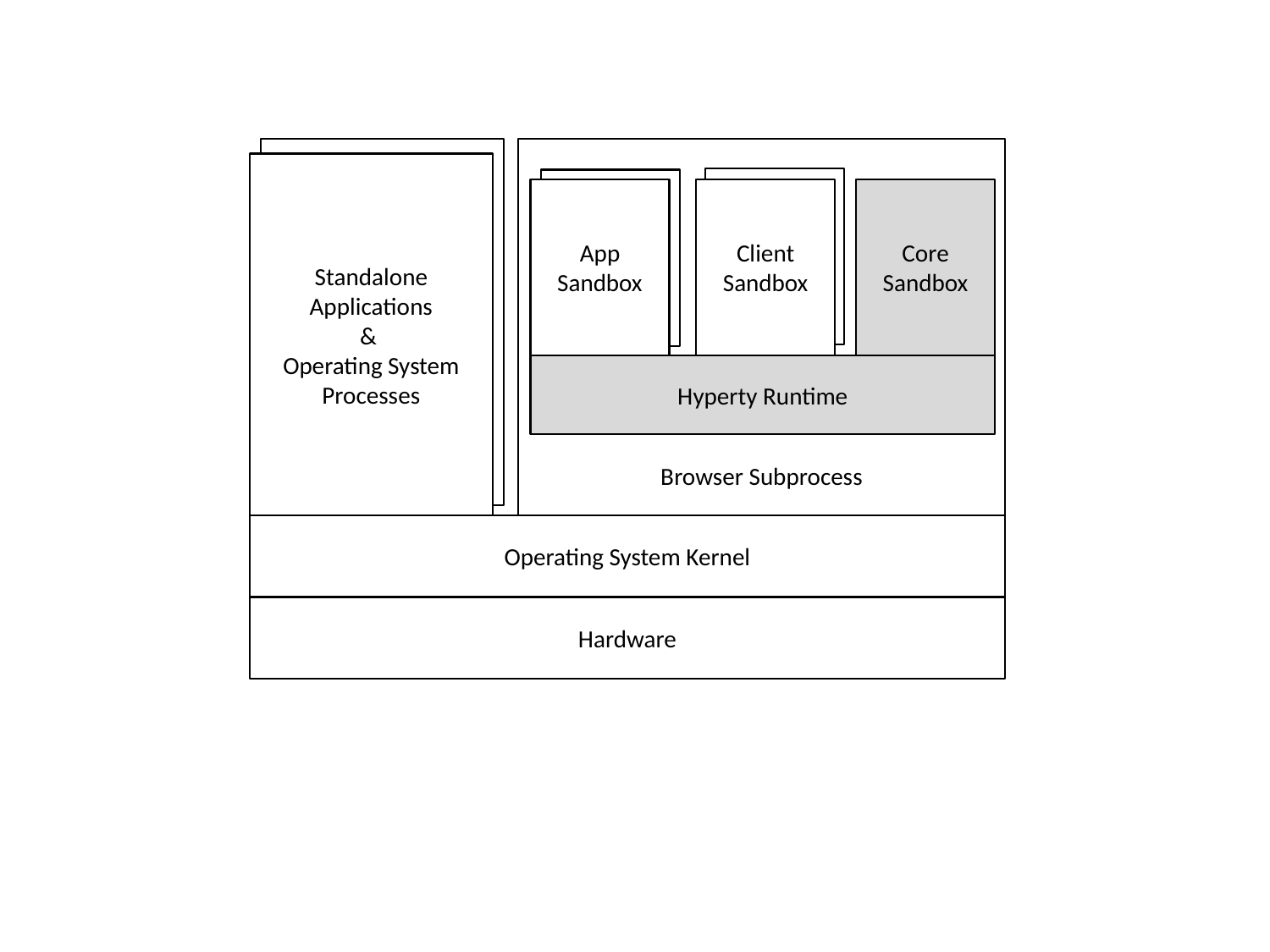

Application & System Processes

Browser Subprocess
Standalone Applications
&
Operating System Processes
Client Sandbox
Application Sandbox
App
Sandbox
Client Sandbox
Core Sandbox
Hyperty Runtime
Operating System Kernel
Hardware